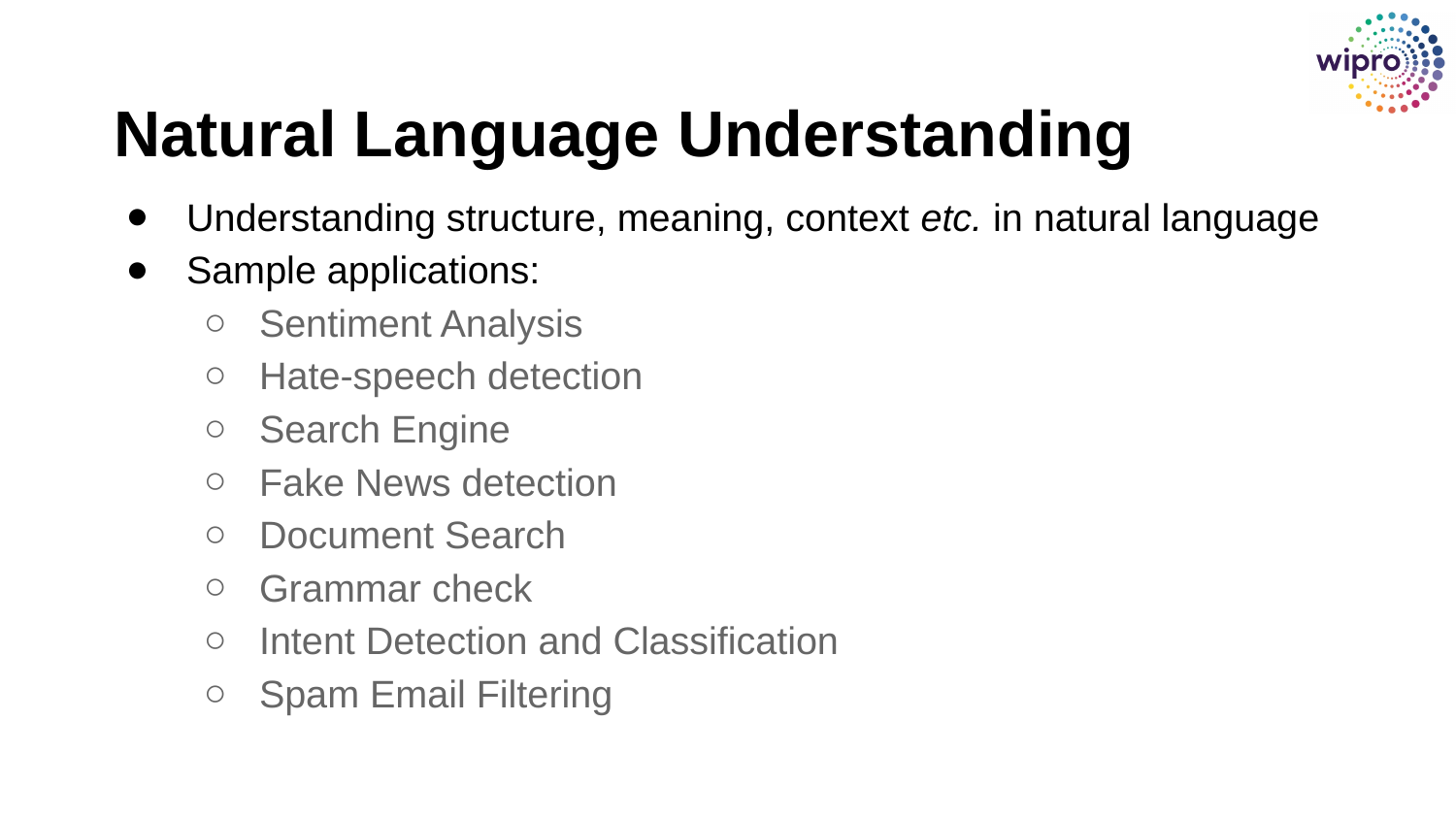

Natural Language Understanding
Understanding structure, meaning, context etc. in natural language
Sample applications:
Sentiment Analysis
Hate-speech detection
Search Engine
Fake News detection
Document Search
Grammar check
Intent Detection and Classification
Spam Email Filtering